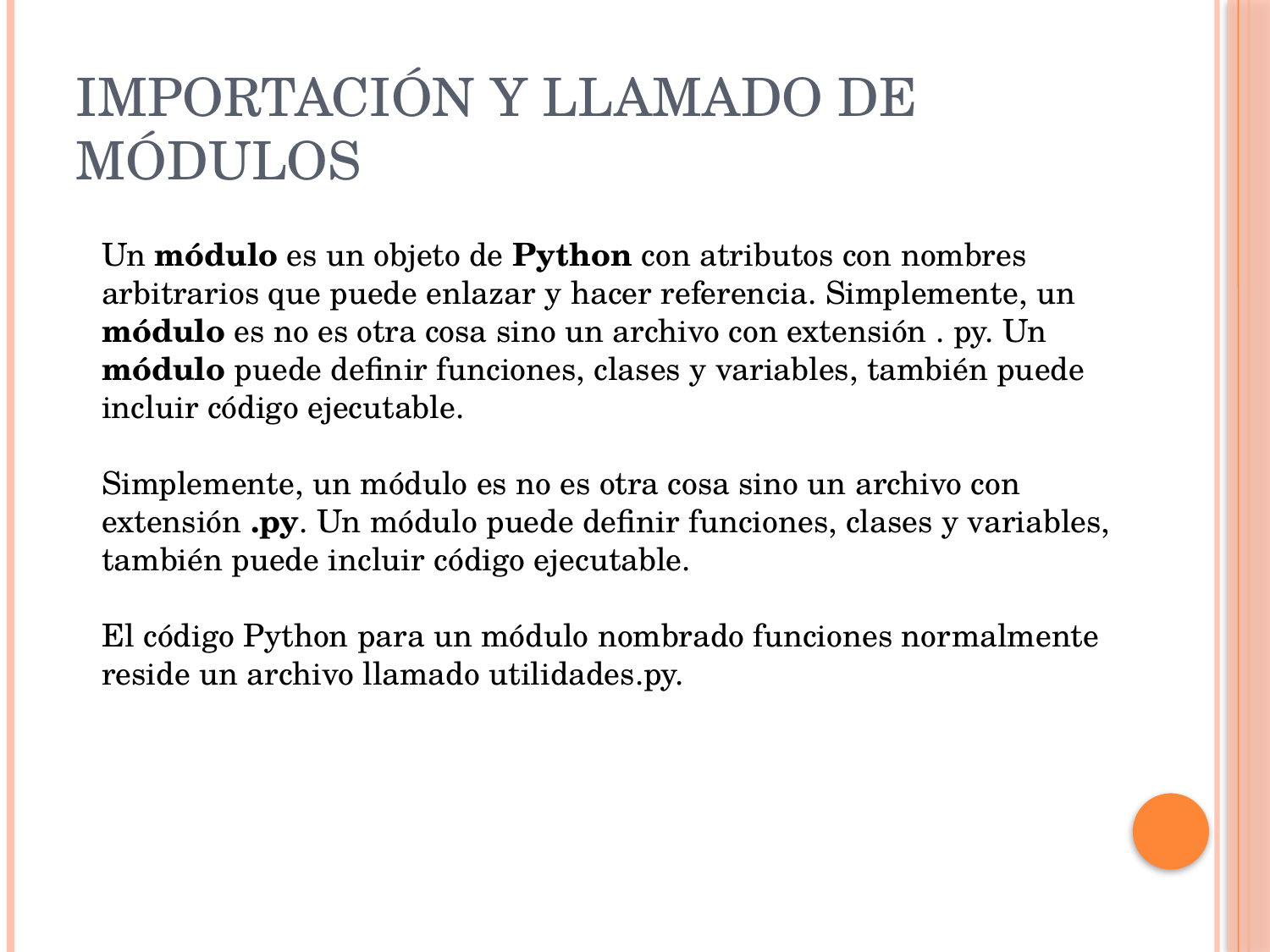

# Importación y llamado de módulos
Un módulo es un objeto de Python con atributos con nombres arbitrarios que puede enlazar y hacer referencia. Simplemente, un módulo es no es otra cosa sino un archivo con extensión . py. Un módulo puede definir funciones, clases y variables, también puede incluir código ejecutable.

Simplemente, un módulo es no es otra cosa sino un archivo con extensión .py. Un módulo puede definir funciones, clases y variables, también puede incluir código ejecutable.

El código Python para un módulo nombrado funciones normalmente reside un archivo llamado utilidades.py.